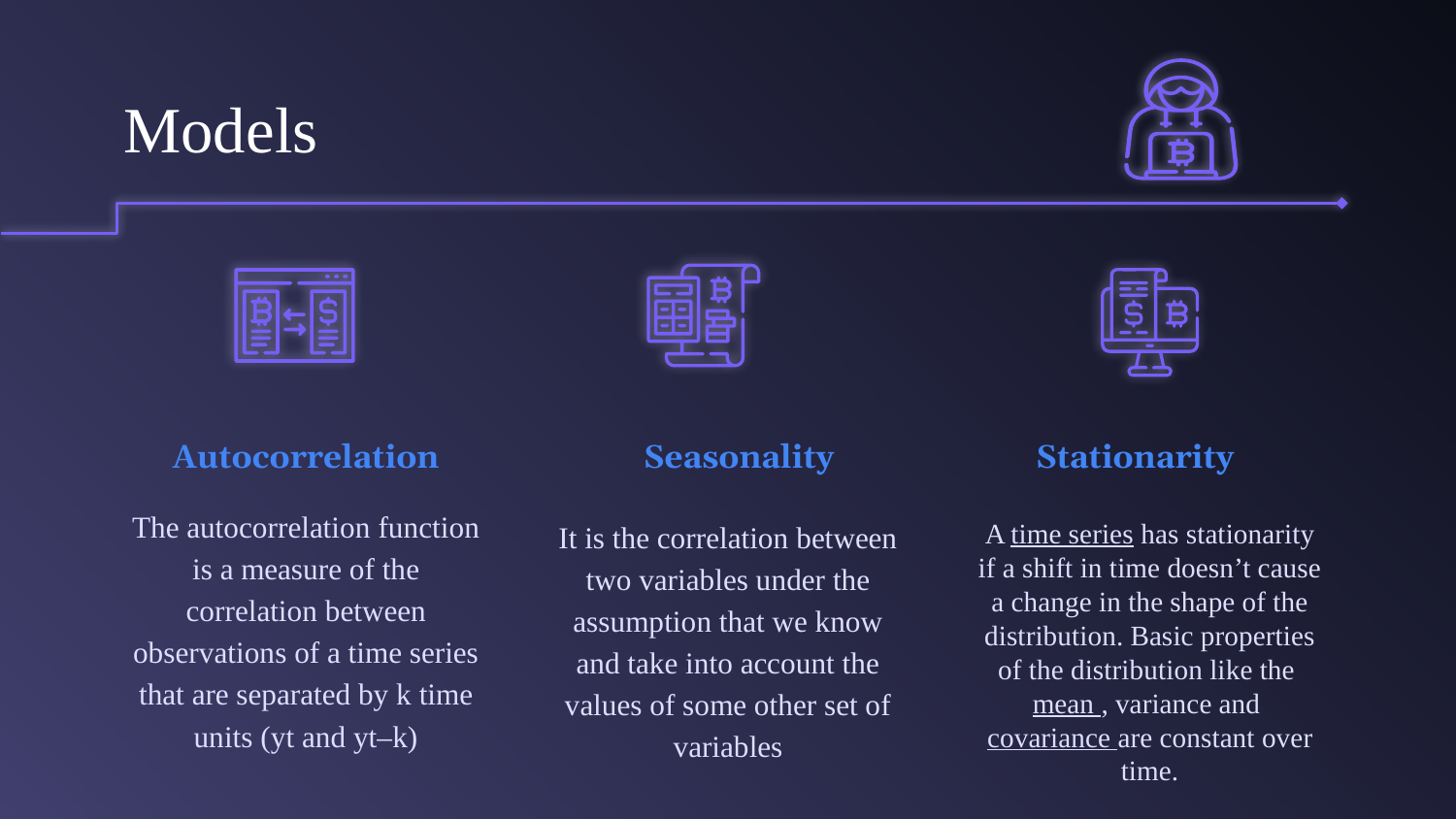

# Models

Autocorrelation
Seasonality
Stationarity
The autocorrelation function is a measure of the correlation between observations of a time series that are separated by k time units (yt and yt–k)
It is the correlation between two variables under the assumption that we know and take into account the values of some other set of variables
A time series has stationarity if a shift in time doesn’t cause a change in the shape of the distribution. Basic properties of the distribution like the mean , variance and covariance are constant over time.